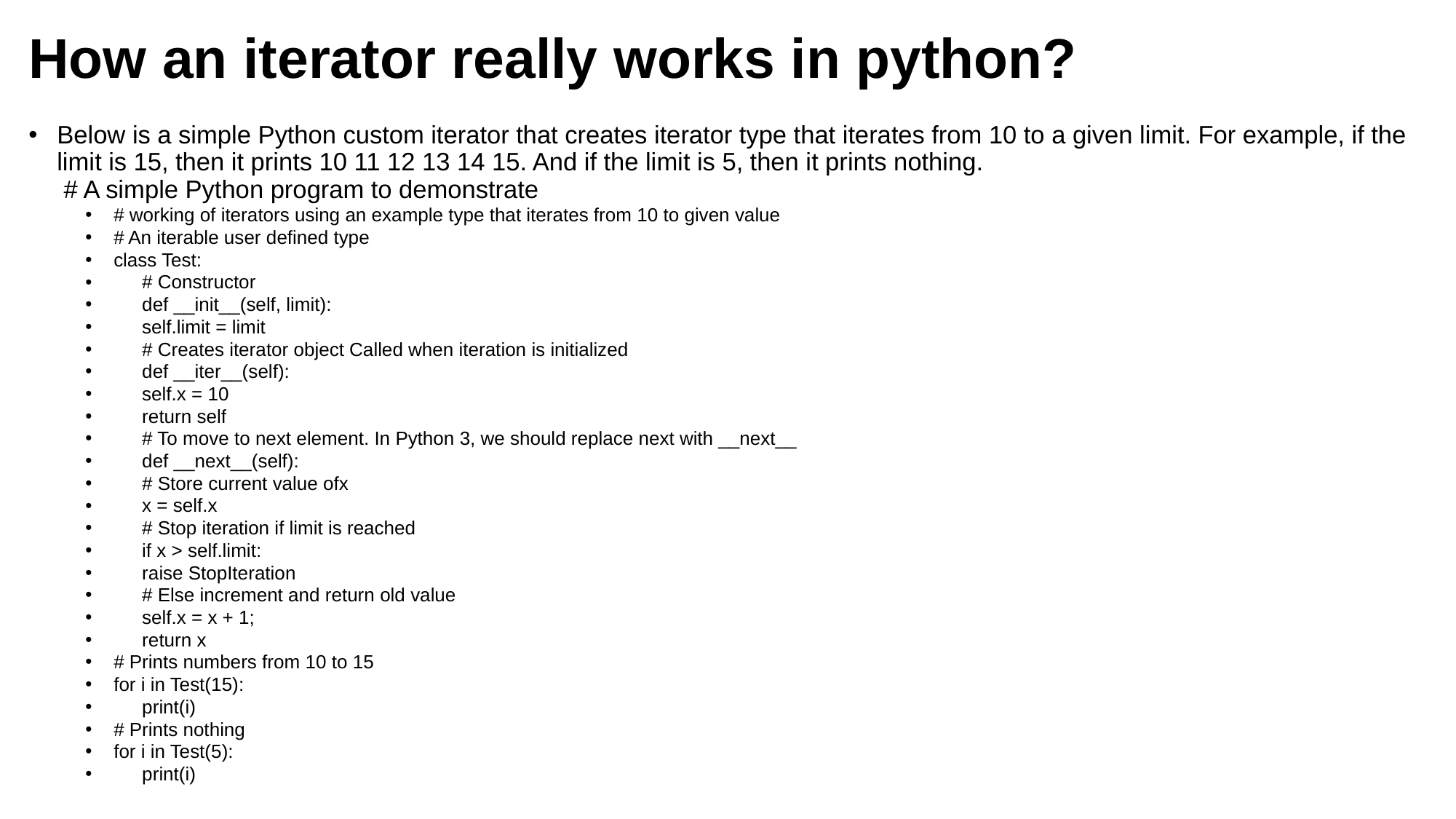

# How an iterator really works in python?
Below is a simple Python custom iterator that creates iterator type that iterates from 10 to a given limit. For example, if the limit is 15, then it prints 10 11 12 13 14 15. And if the limit is 5, then it prints nothing.
 # A simple Python program to demonstrate
# working of iterators using an example type that iterates from 10 to given value
# An iterable user defined type
class Test:
	# Constructor
	def __init__(self, limit):
		self.limit = limit
	# Creates iterator object Called when iteration is initialized
	def __iter__(self):
		self.x = 10
		return self
	# To move to next element. In Python 3, we should replace next with __next__
	def __next__(self):
		# Store current value ofx
		x = self.x
		# Stop iteration if limit is reached
		if x > self.limit:
			raise StopIteration
		# Else increment and return old value
		self.x = x + 1;
		return x
# Prints numbers from 10 to 15
for i in Test(15):
	print(i)
# Prints nothing
for i in Test(5):
	print(i)